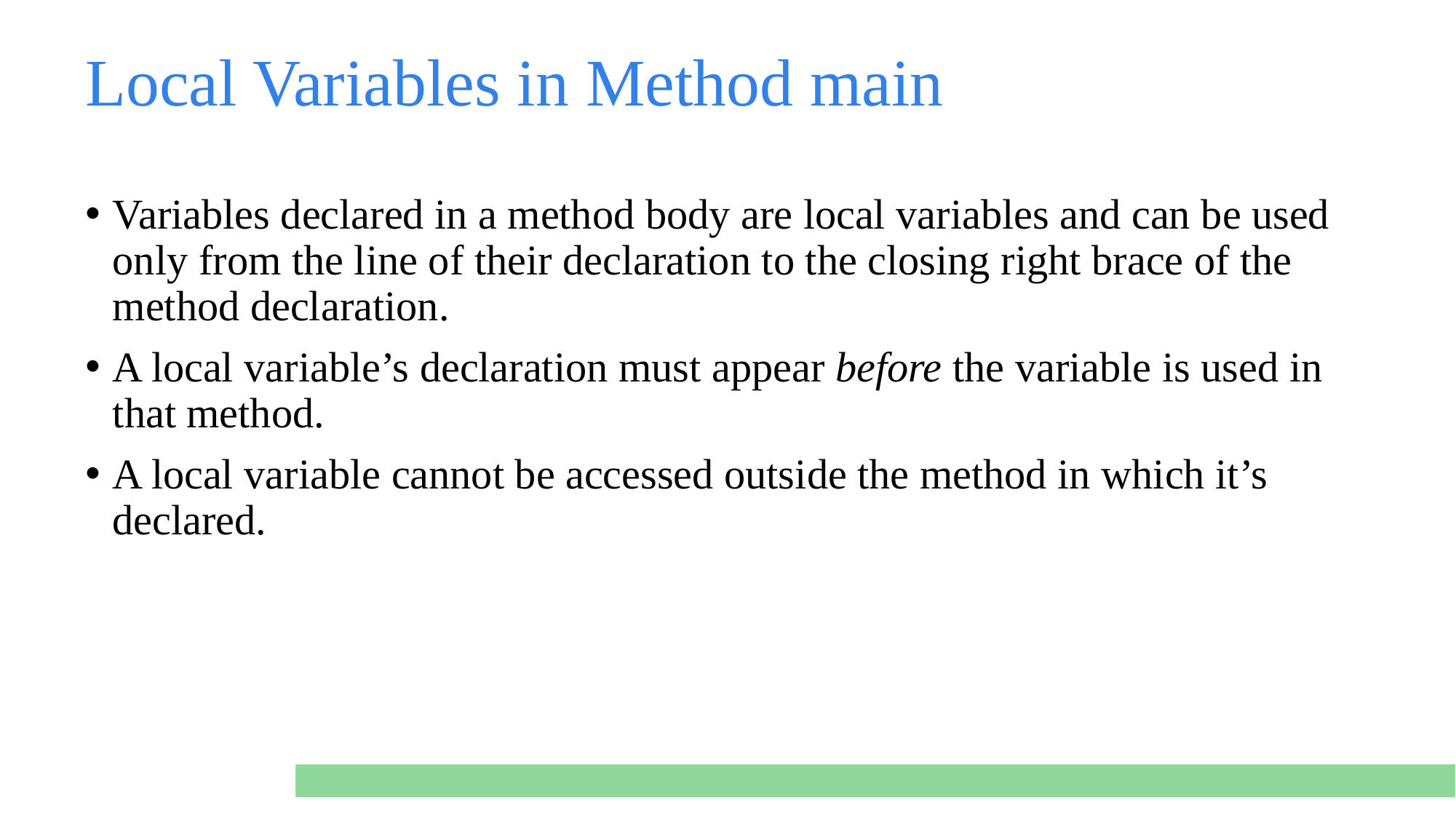

# Local Variables in Method main
Variables declared in a method body are local variables and can be used only from the line of their declaration to the closing right brace of the method declaration.
A local variable’s declaration must appear before the variable is used in that method.
A local variable cannot be accessed outside the method in which it’s declared.